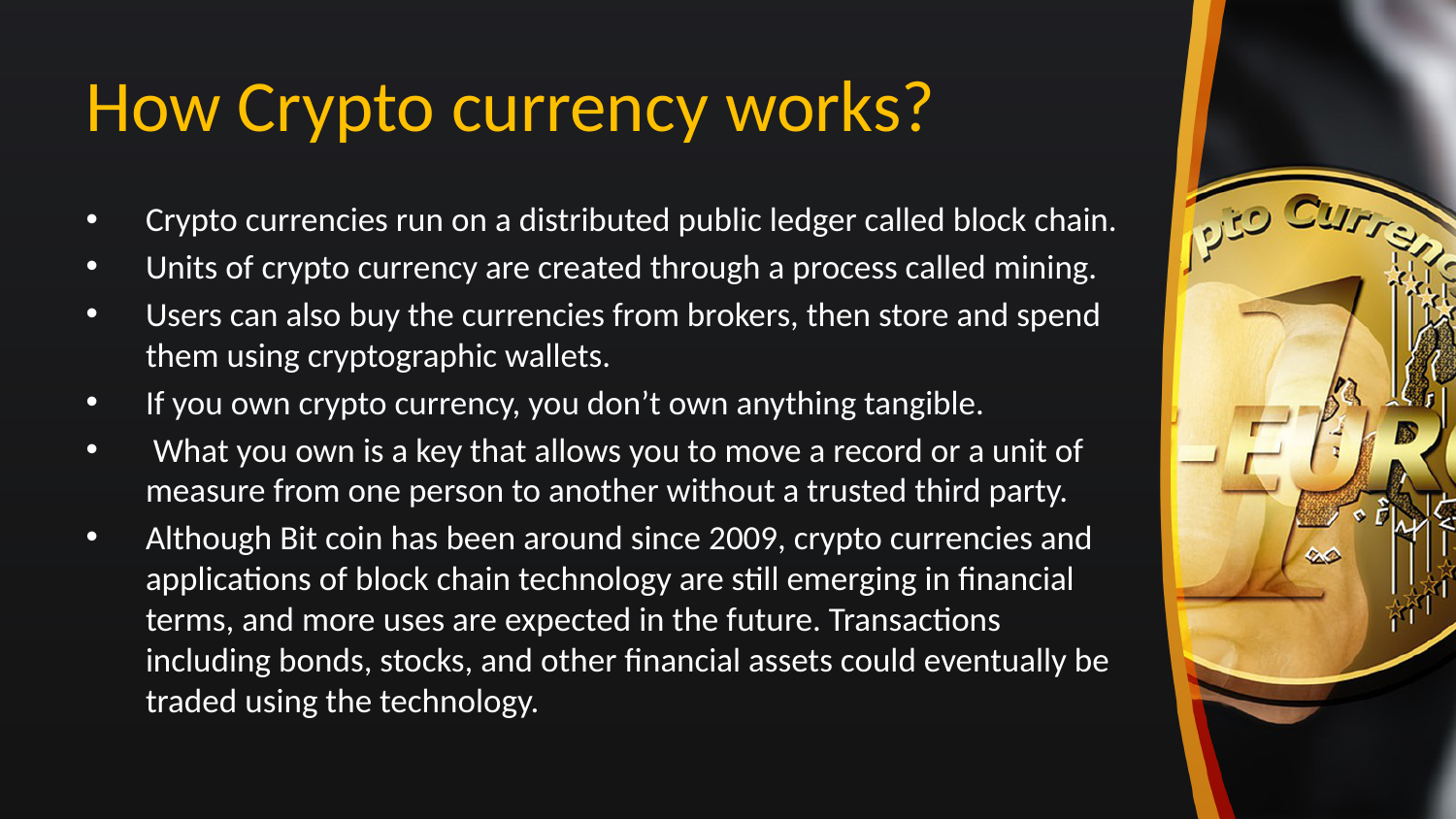

# How Crypto currency works?
Crypto currencies run on a distributed public ledger called block chain.
Units of crypto currency are created through a process called mining.
Users can also buy the currencies from brokers, then store and spend them using cryptographic wallets.
If you own crypto currency, you don’t own anything tangible.
 What you own is a key that allows you to move a record or a unit of measure from one person to another without a trusted third party.
Although Bit coin has been around since 2009, crypto currencies and applications of block chain technology are still emerging in financial terms, and more uses are expected in the future. Transactions including bonds, stocks, and other financial assets could eventually be traded using the technology.